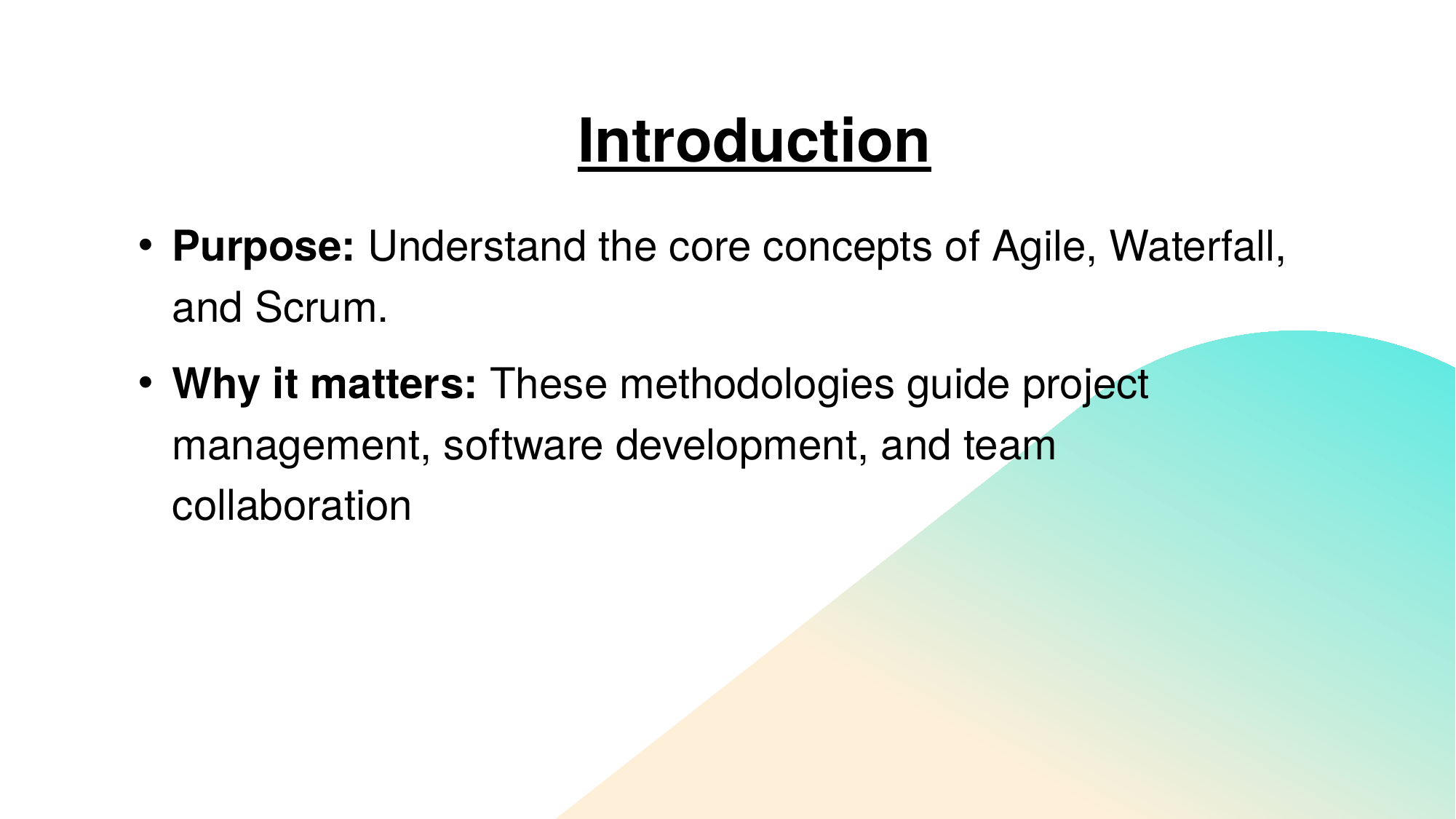

# Introduction
Purpose: Understand the core concepts of Agile, Waterfall, and Scrum.
Why it matters: These methodologies guide project management, software development, and team collaboration